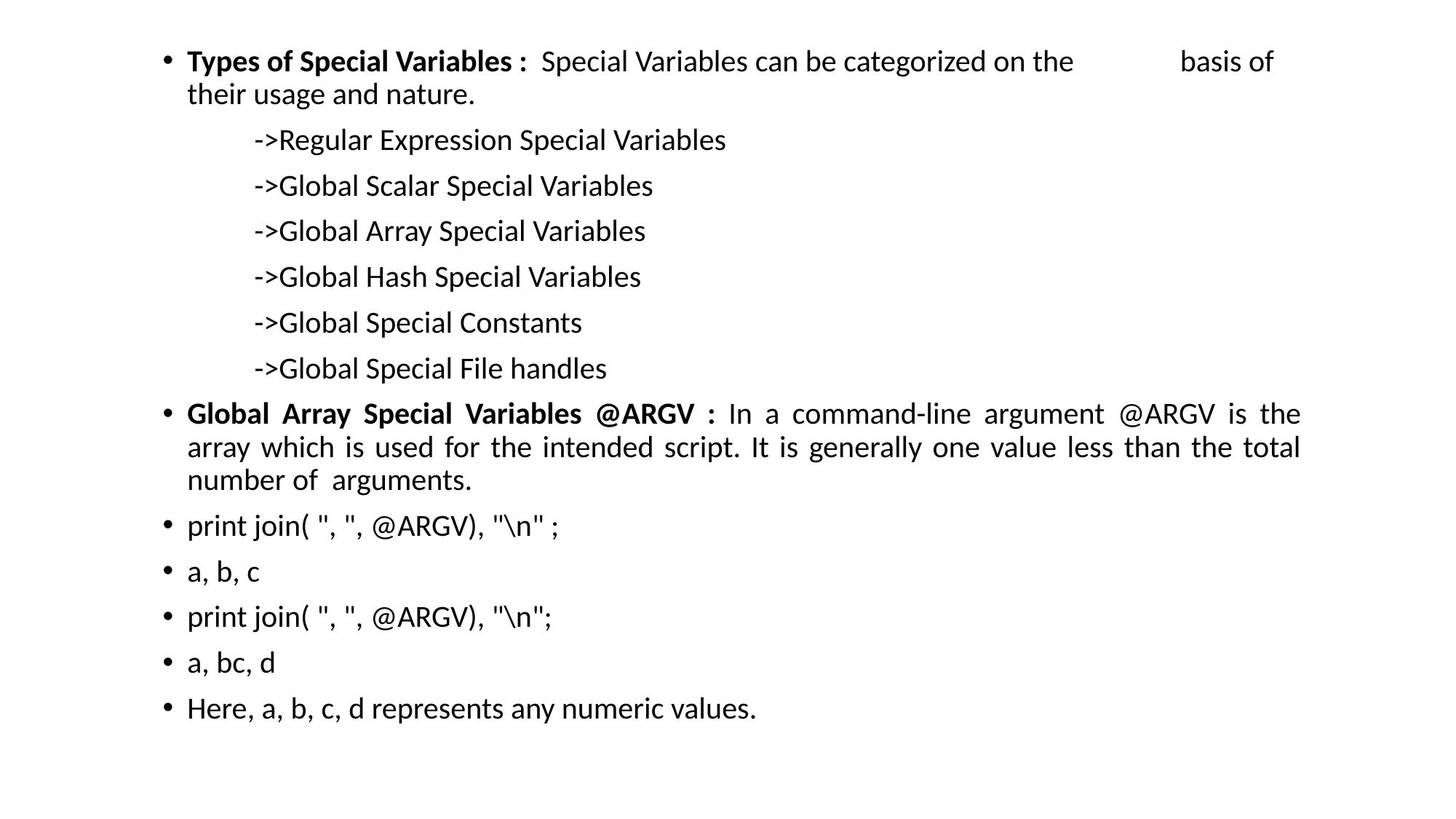

Types of Special Variables :  Special Variables can be categorized on the 				           basis of their usage and nature.
		->Regular Expression Special Variables
		->Global Scalar Special Variables
		->Global Array Special Variables
		->Global Hash Special Variables
		->Global Special Constants
		->Global Special File handles
Global Array Special Variables @ARGV : In a command-line argument @ARGV is the array which is used for the intended script. It is generally one value less than the total number of  arguments.
print join( ", ", @ARGV), "\n" ;
a, b, c
print join( ", ", @ARGV), "\n";
a, bc, d
Here, a, b, c, d represents any numeric values.